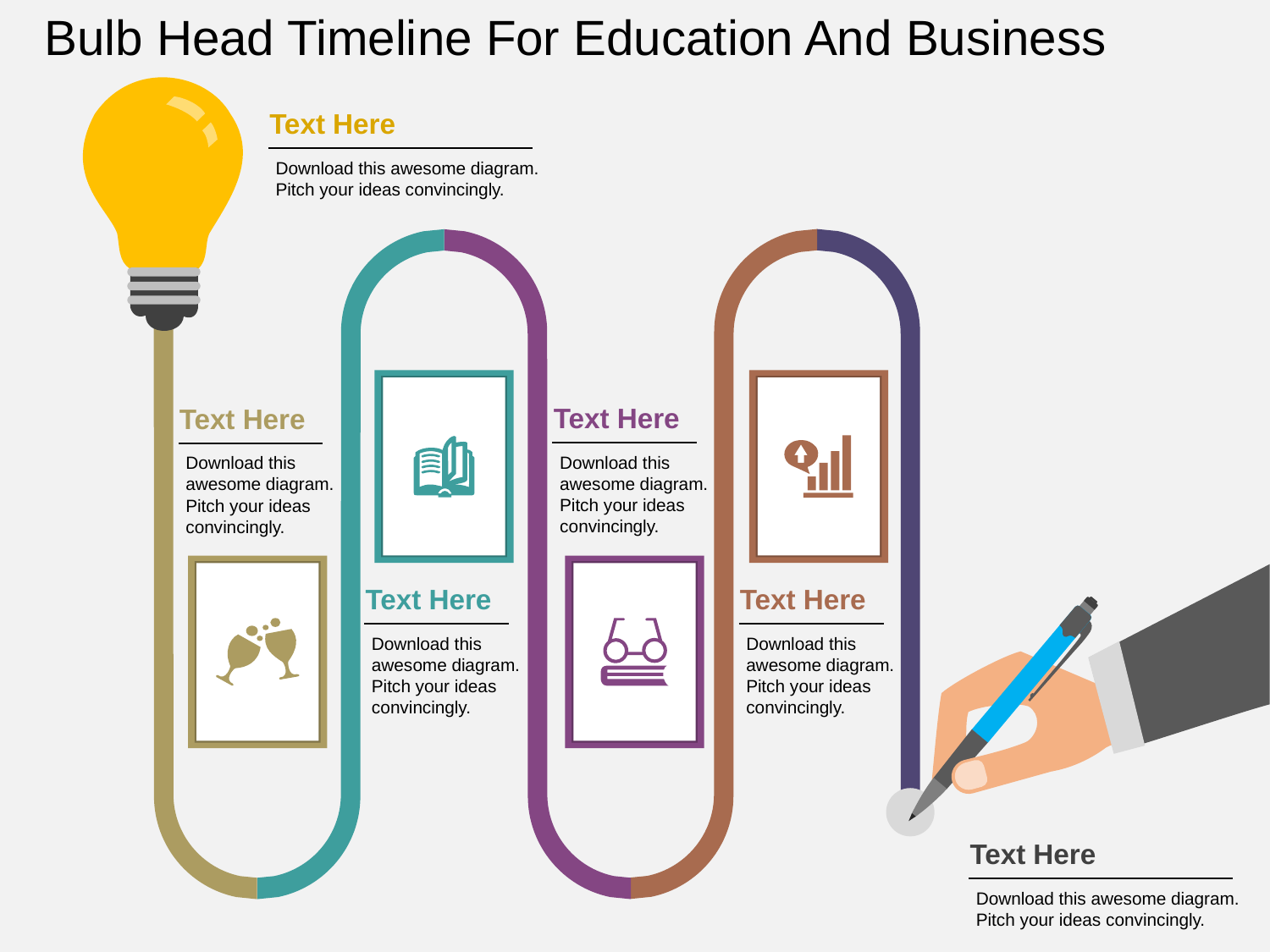

Bulb Head Timeline For Education And Business

Text Here
Download this awesome diagram. Pitch your ideas convincingly.
Text Here
Download this awesome diagram. Pitch your ideas convincingly.
Text Here
Download this awesome diagram. Pitch your ideas convincingly.
Text Here
Download this awesome diagram. Pitch your ideas convincingly.
Text Here
Download this awesome diagram. Pitch your ideas convincingly.
Text Here
Download this awesome diagram. Pitch your ideas convincingly.